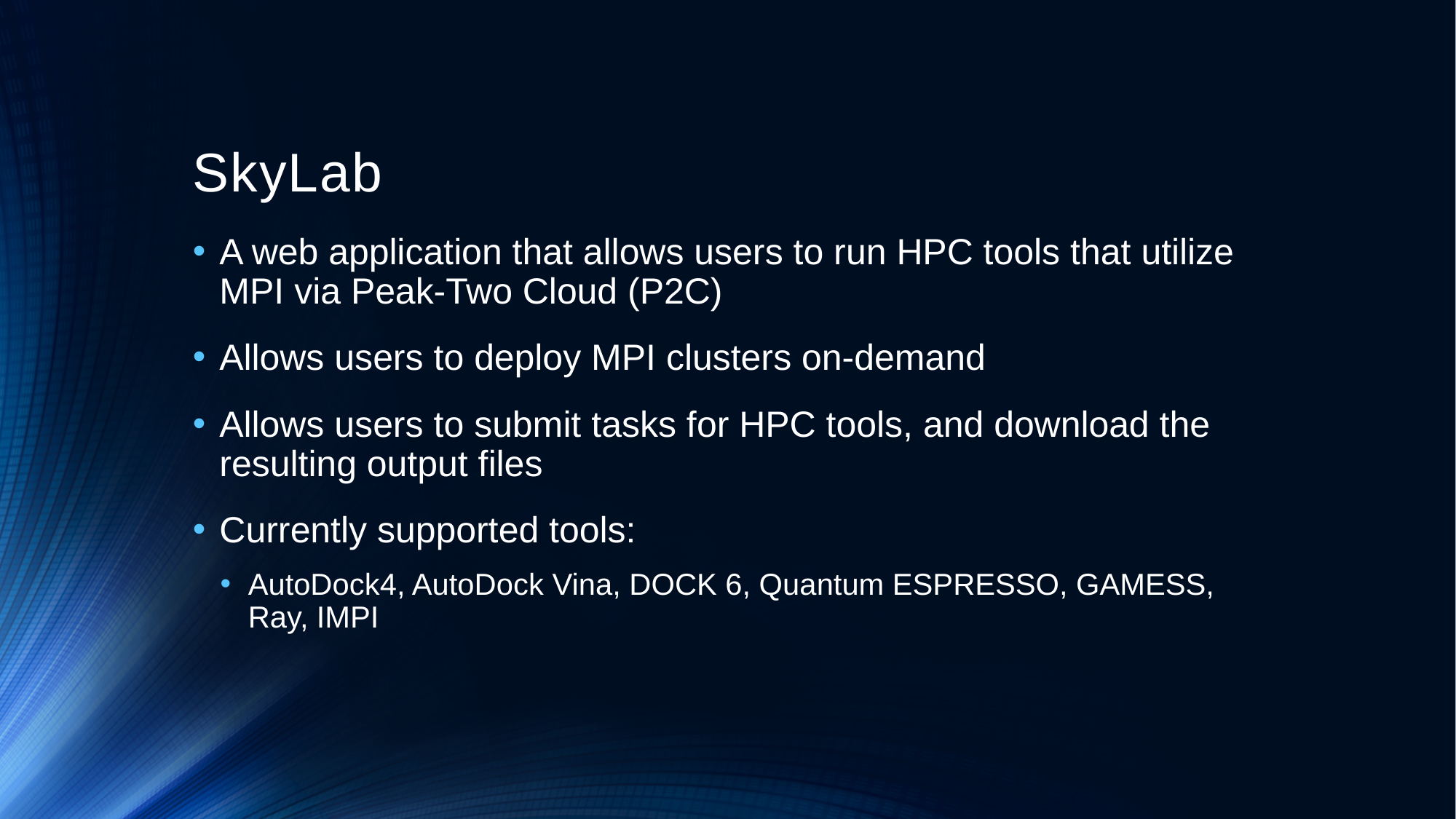

# SkyLab
A web application that allows users to run HPC tools that utilize MPI via Peak-Two Cloud (P2C)
Allows users to deploy MPI clusters on-demand
Allows users to submit tasks for HPC tools, and download the resulting output files
Currently supported tools:
AutoDock4, AutoDock Vina, DOCK 6, Quantum ESPRESSO, GAMESS, Ray, IMPI